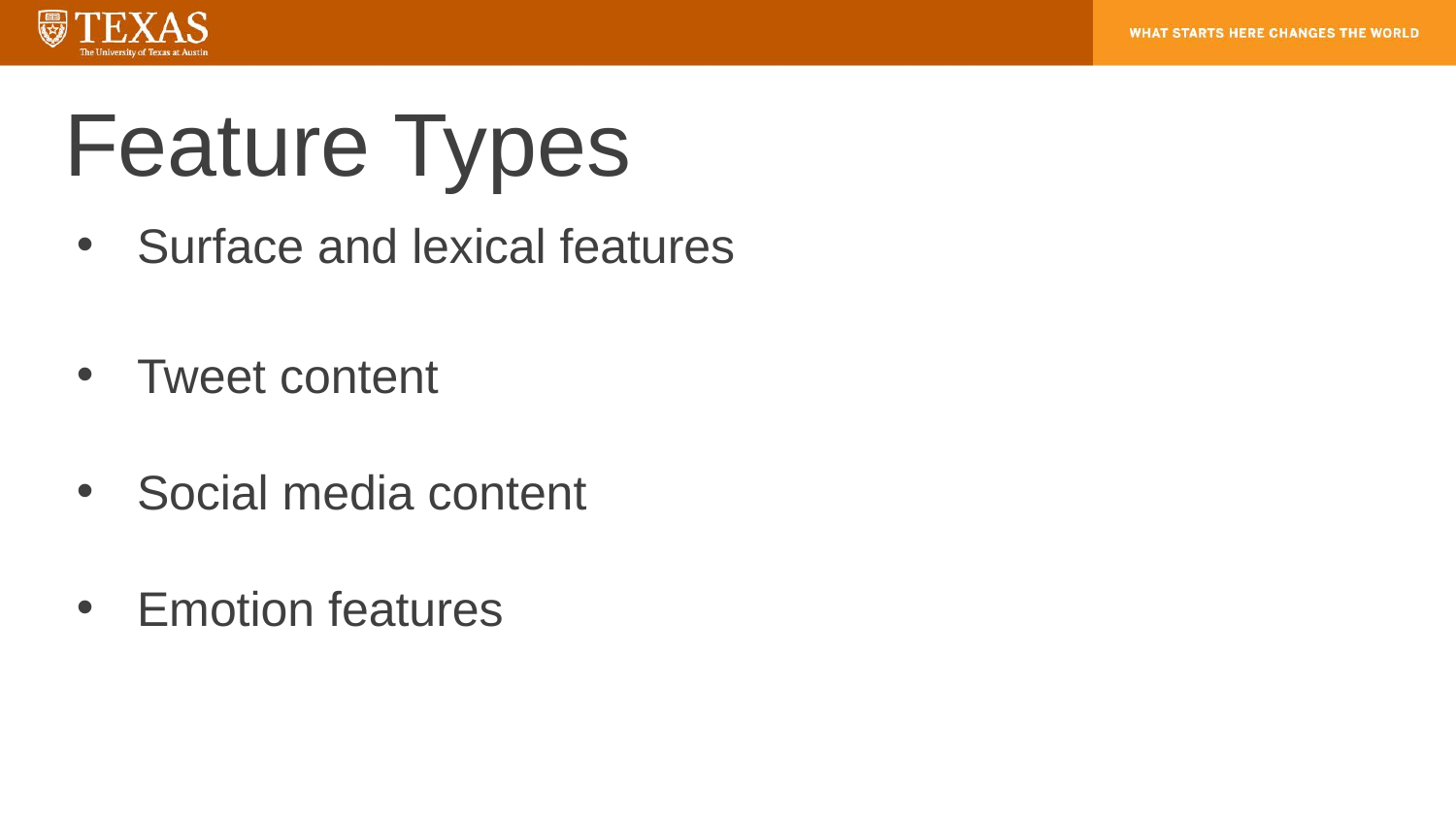

# Feature Types
Surface and lexical features

Tweet content

Social media content

Emotion features